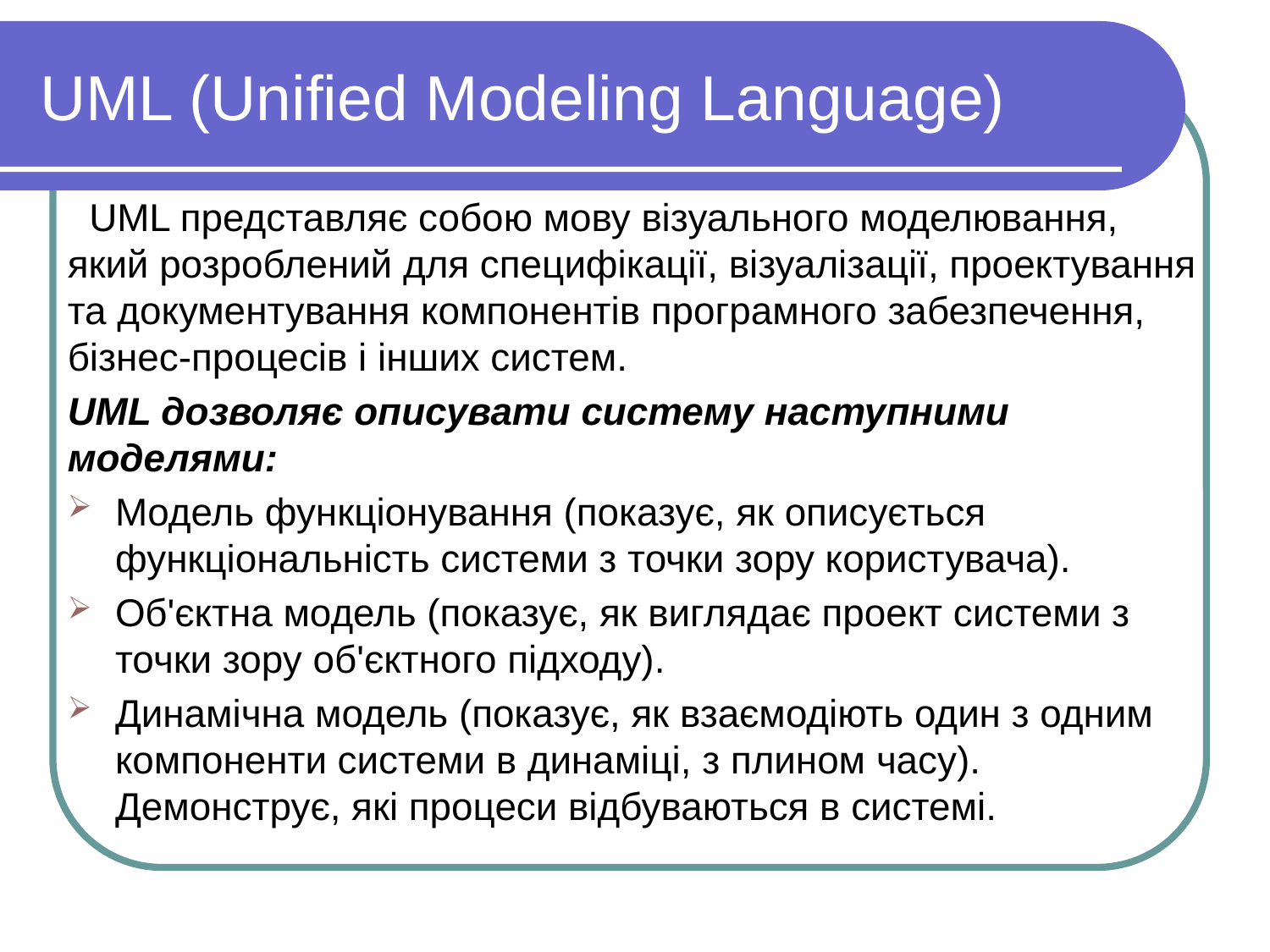

# UML (Unified Modeling Language)
  UML представляє собою мову візуального моделювання, який розроблений для специфікації, візуалізації, проектування та документування компонентів програмного забезпечення, бізнес-процесів і інших систем.
UML дозволяє описувати систему наступними моделями:
Модель функціонування (показує, як описується функціональність системи з точки зору користувача).
Об'єктна модель (показує, як виглядає проект системи з точки зору об'єктного підходу).
Динамічна модель (показує, як взаємодіють один з одним компоненти системи в динаміці, з плином часу). Демонструє, які процеси відбуваються в системі.